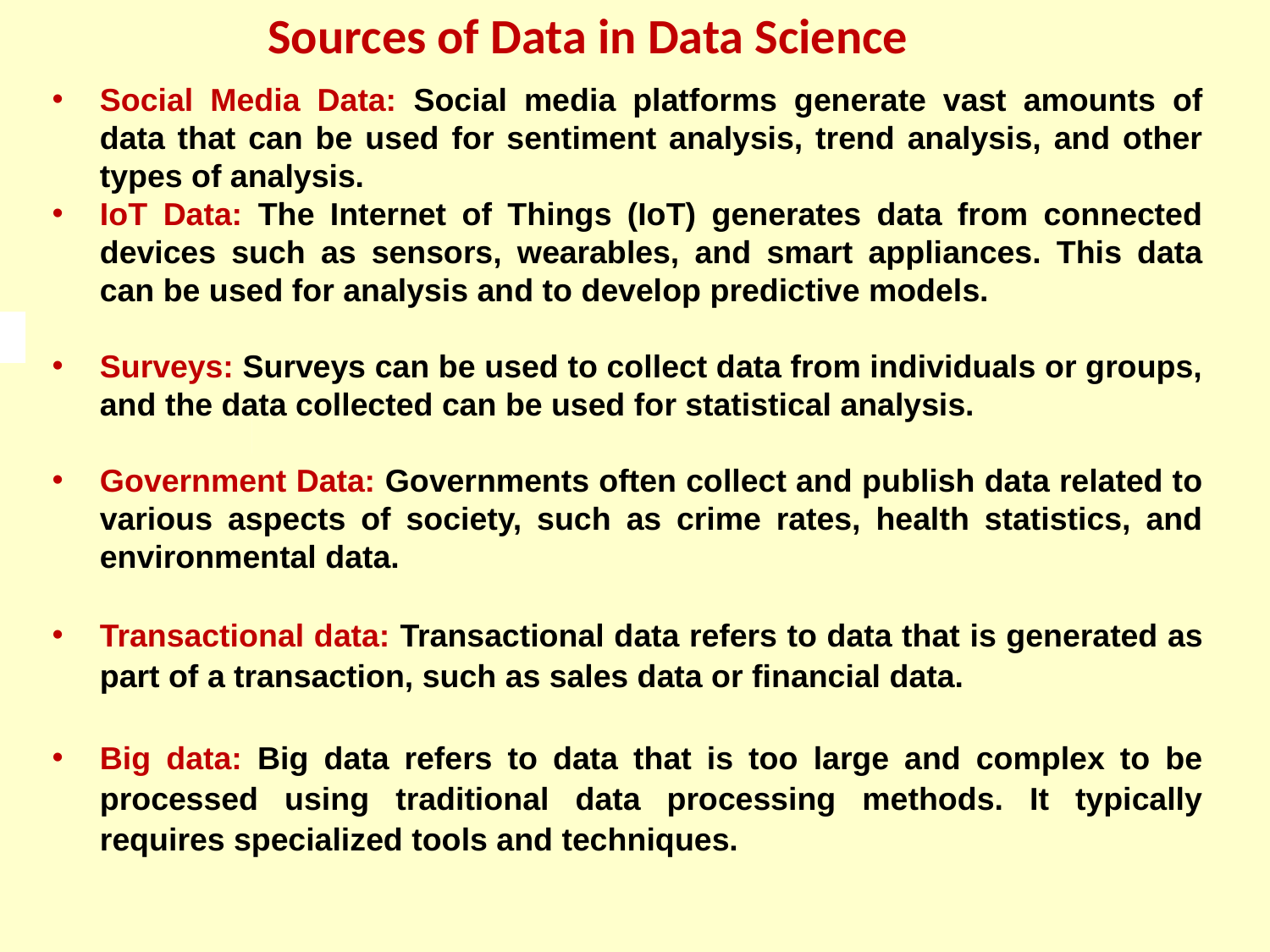

# Sources of Data in Data Science
Social Media Data: Social media platforms generate vast amounts of data that can be used for sentiment analysis, trend analysis, and other types of analysis.
IoT Data: The Internet of Things (IoT) generates data from connected devices such as sensors, wearables, and smart appliances. This data can be used for analysis and to develop predictive models.

Surveys: Surveys can be used to collect data from individuals or groups, and the data collected can be used for statistical analysis.

Government Data: Governments often collect and publish data related to various aspects of society, such as crime rates, health statistics, and environmental data.

Transactional data: Transactional data refers to data that is generated as part of a transaction, such as sales data or financial data.

Big data: Big data refers to data that is too large and complex to be processed using traditional data processing methods. It typically requires specialized tools and techniques.